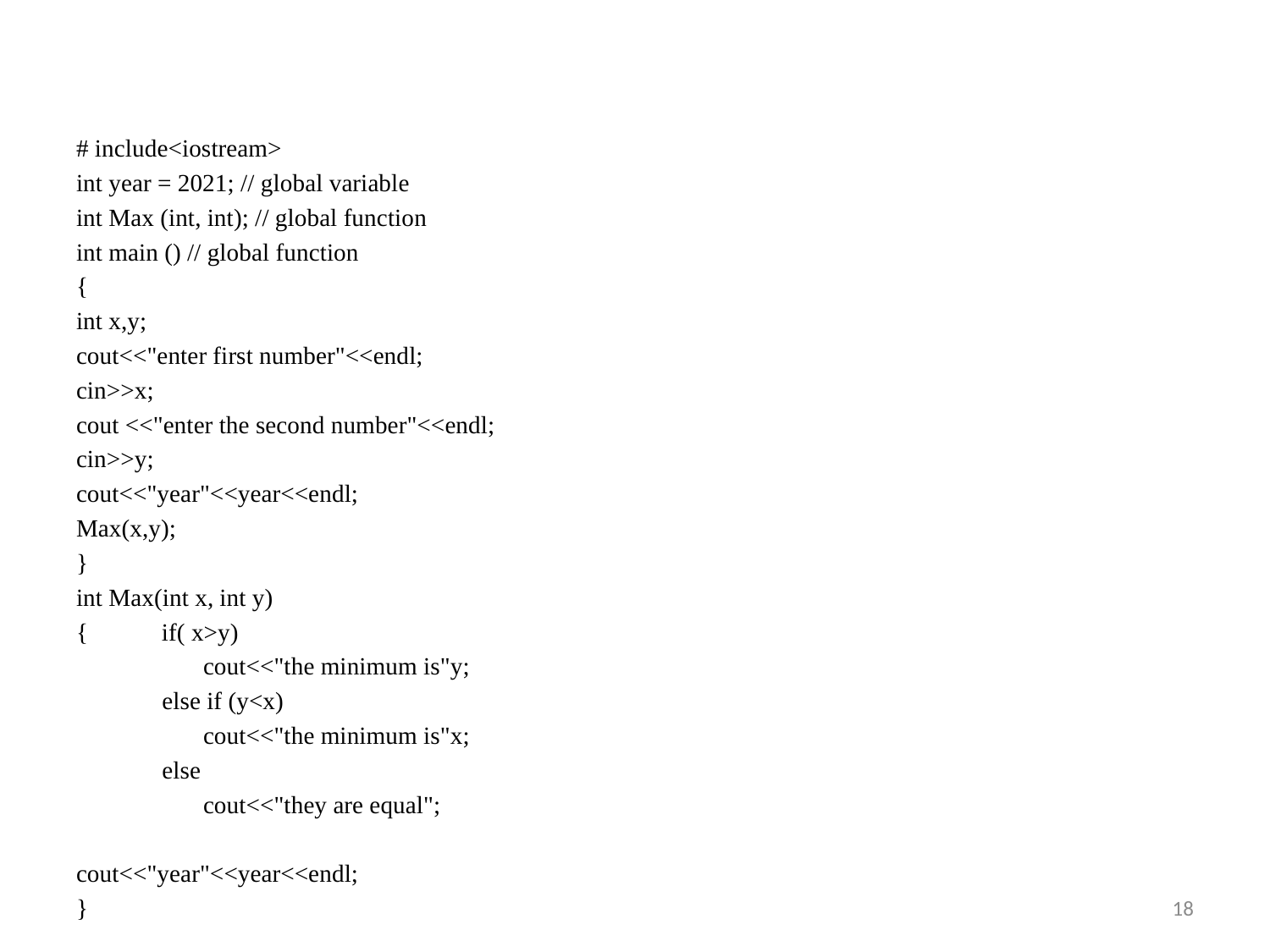

# include<iostream>
int year = 2021; // global variable
int Max (int, int); // global function
int main () // global function
{
int x,y;
cout<<"enter first number"<<endl;
cin>>x;
cout <<"enter the second number"<<endl;
cin>>y;
cout<<"year"<<year<<endl;
Max(x,y);
}
int Max(int x, int y)
{            if( x>y)
	cout<<"the minimum is"y;
              else if (y<x)
	cout<<"the minimum is"x;
              else
	cout<<"they are equal";

cout<<"year"<<year<<endl;
}

18